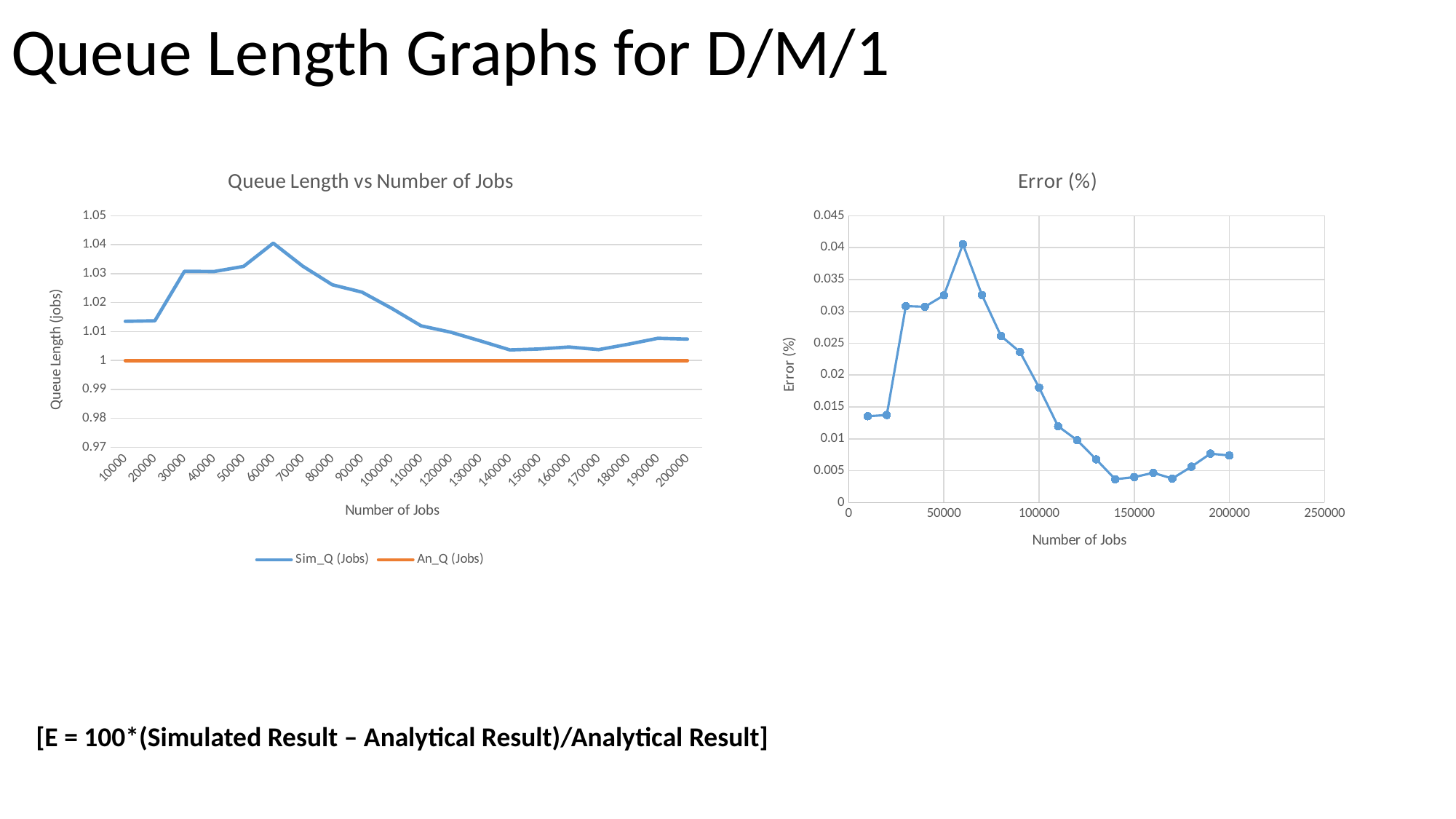

# Queue Length Graphs for D/M/1

### Chart: Queue Length vs Number of Jobs

| Category | Sim_Q (Jobs) | An_Q (Jobs) |
|---|---|---|
| 10000 | 1.01354 | 1.0 |
| 20000 | 1.01374 | 1.0 |
| 30000 | 1.03082 | 1.0 |
| 40000 | 1.03073 | 1.0 |
| 50000 | 1.03252 | 1.0 |
| 60000 | 1.04054 | 1.0 |
| 70000 | 1.03257 | 1.0 |
| 80000 | 1.02614 | 1.0 |
| 90000 | 1.02362 | 1.0 |
| 100000 | 1.01805 | 1.0 |
| 110000 | 1.01198 | 1.0 |
| 120000 | 1.00979 | 1.0 |
| 130000 | 1.00678 | 1.0 |
| 140000 | 1.00366 | 1.0 |
| 150000 | 1.004 | 1.0 |
| 160000 | 1.00467 | 1.0 |
| 170000 | 1.00377 | 1.0 |
| 180000 | 1.00563 | 1.0 |
| 190000 | 1.00768 | 1.0 |
| 200000 | 1.00739 | 1.0 |

### Chart:

| Category | Error (%) |
|---|---|
[E = 100*(Simulated Result – Analytical Result)/Analytical Result]